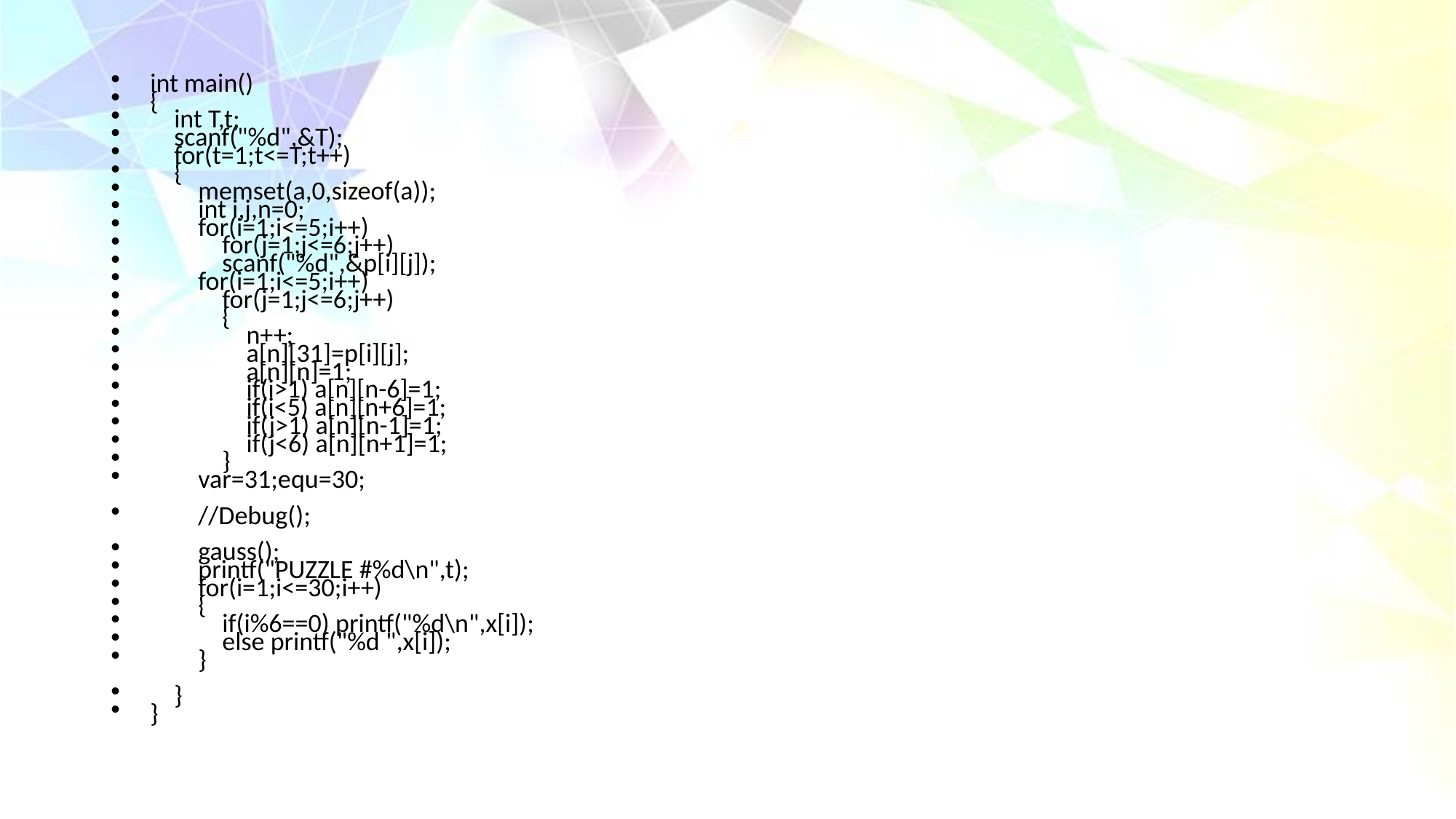

int main()
{
    int T,t;
    scanf("%d",&T);
    for(t=1;t<=T;t++)
    {
        memset(a,0,sizeof(a));
        int i,j,n=0;
        for(i=1;i<=5;i++)
            for(j=1;j<=6;j++)
            scanf("%d",&p[i][j]);
        for(i=1;i<=5;i++)
            for(j=1;j<=6;j++)
            {
                n++;
                a[n][31]=p[i][j];
                a[n][n]=1;
                if(i>1) a[n][n-6]=1;
                if(i<5) a[n][n+6]=1;
                if(j>1) a[n][n-1]=1;
                if(j<6) a[n][n+1]=1;
            }
        var=31;equ=30;

        //Debug();

        gauss();
        printf("PUZZLE #%d\n",t);
        for(i=1;i<=30;i++)
        {
            if(i%6==0) printf("%d\n",x[i]);
            else printf("%d ",x[i]);
        }

    }
}